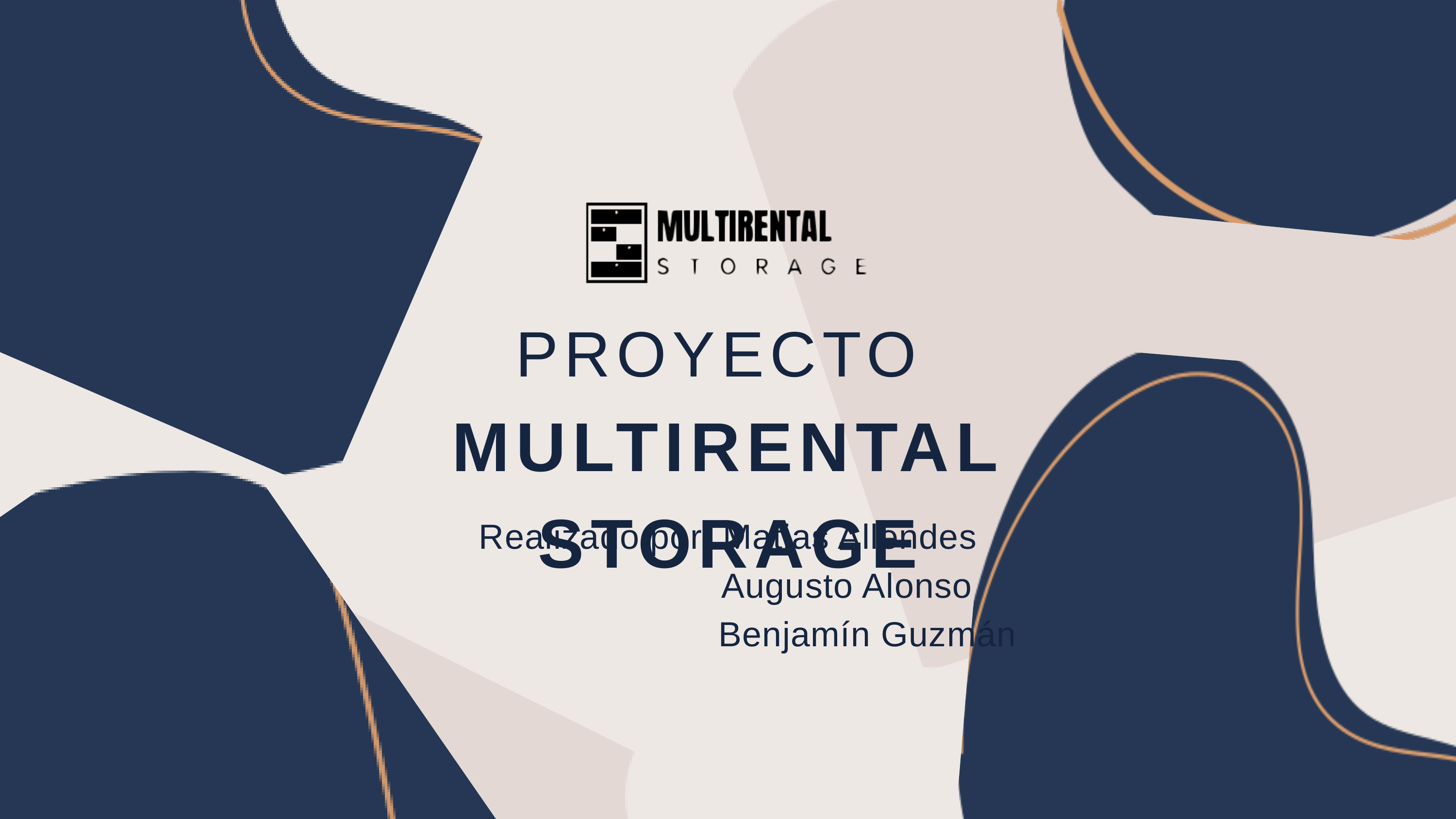

PROYECTO
MULTIRENTAL STORAGE

Realizado por: Matias Allendes
                       Augusto Alonso
                           Benjamín Guzmán